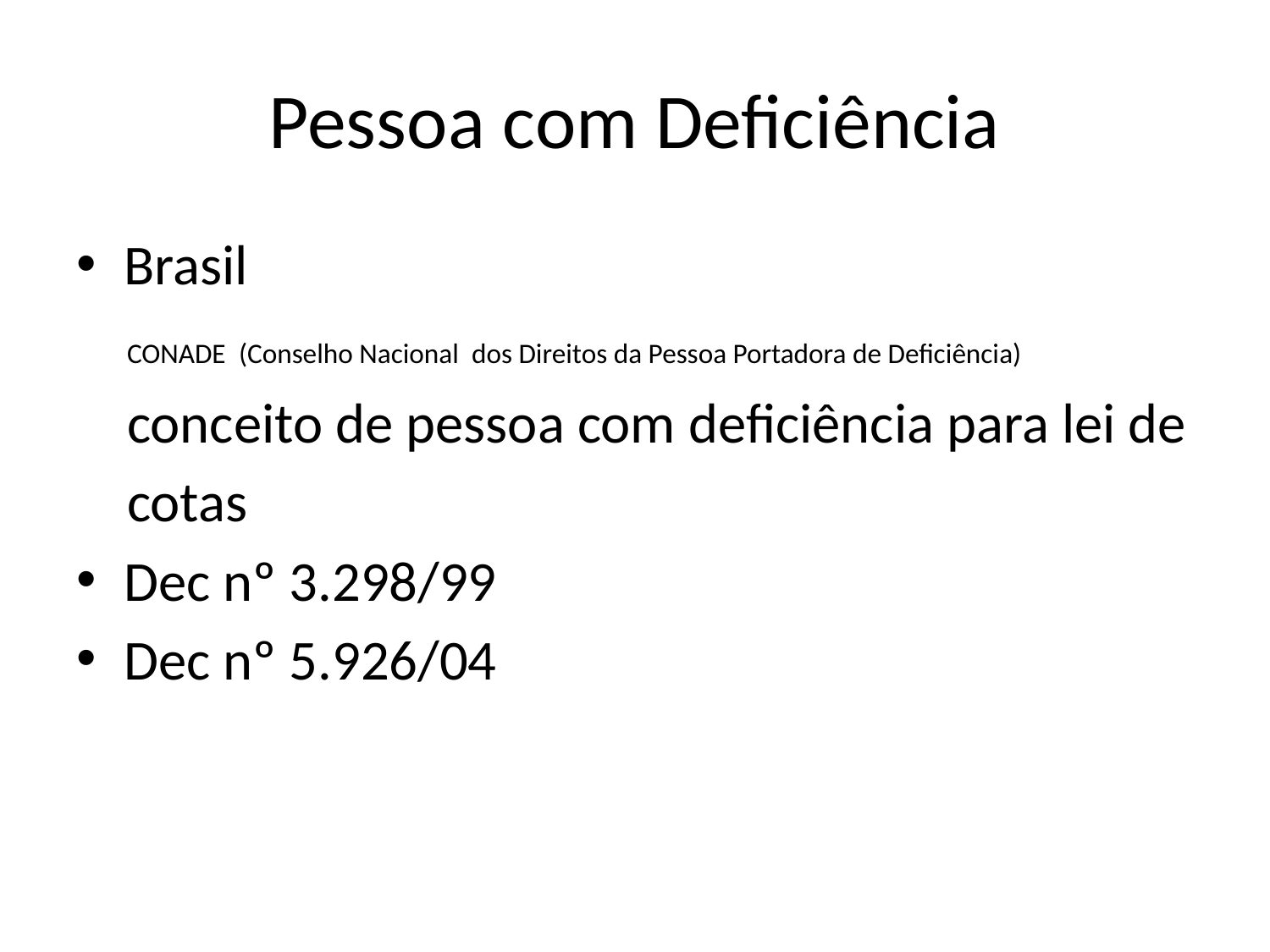

# Pessoa com Deficiência
Brasil
    CONADE (Conselho Nacional  dos Direitos da Pessoa Portadora de Deficiência)
    conceito de pessoa com deficiência para lei de
    cotas
Dec nº 3.298/99
Dec nº 5.926/04